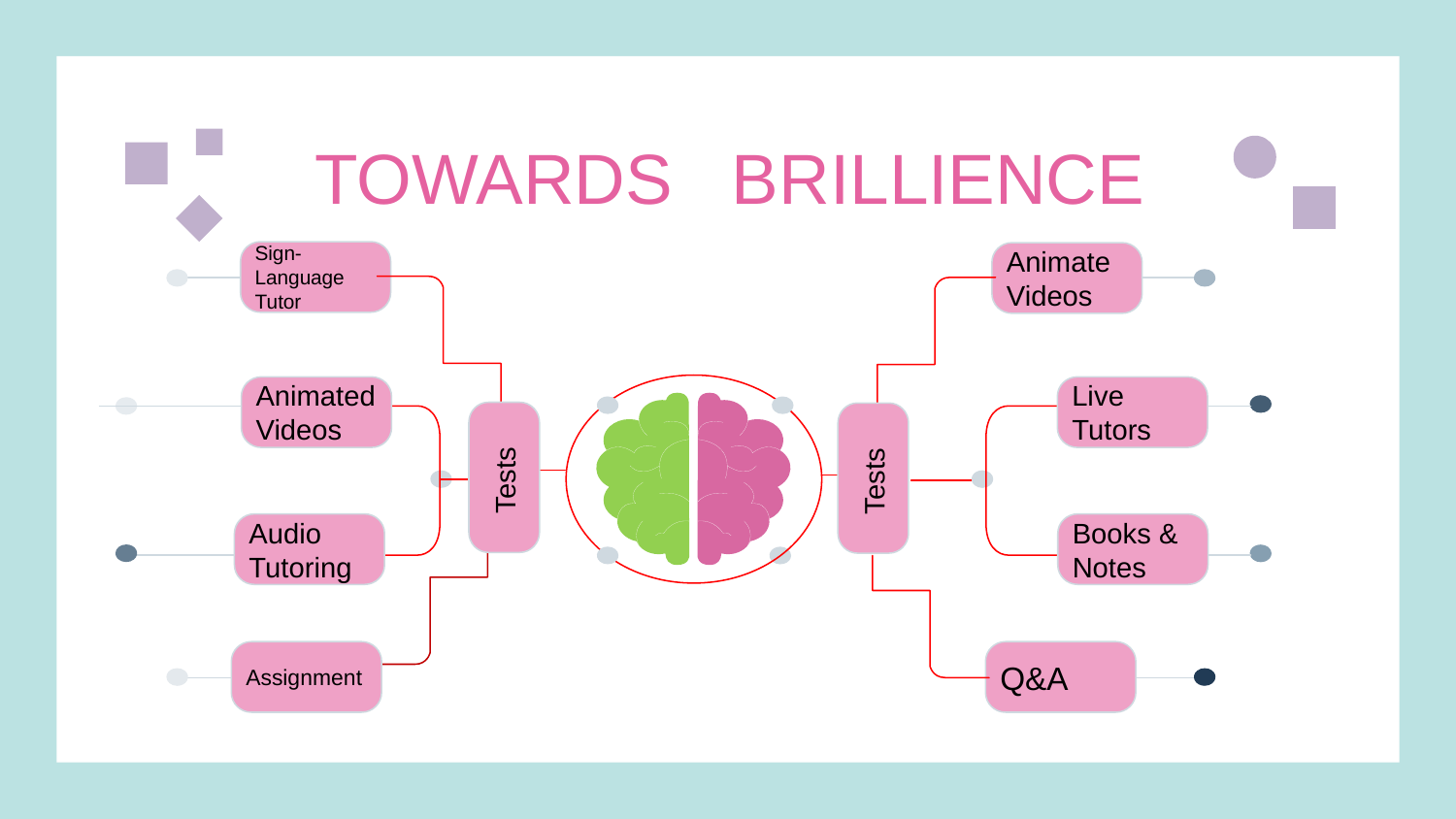

# TOWARDS   BRILLIENCE

Sign-Language
Tutor

Animate Videos

Animated Videos

   Tests
   Tests
Audio Tutoring

Live Tutors

Books & Notes

Assignment

Q&A